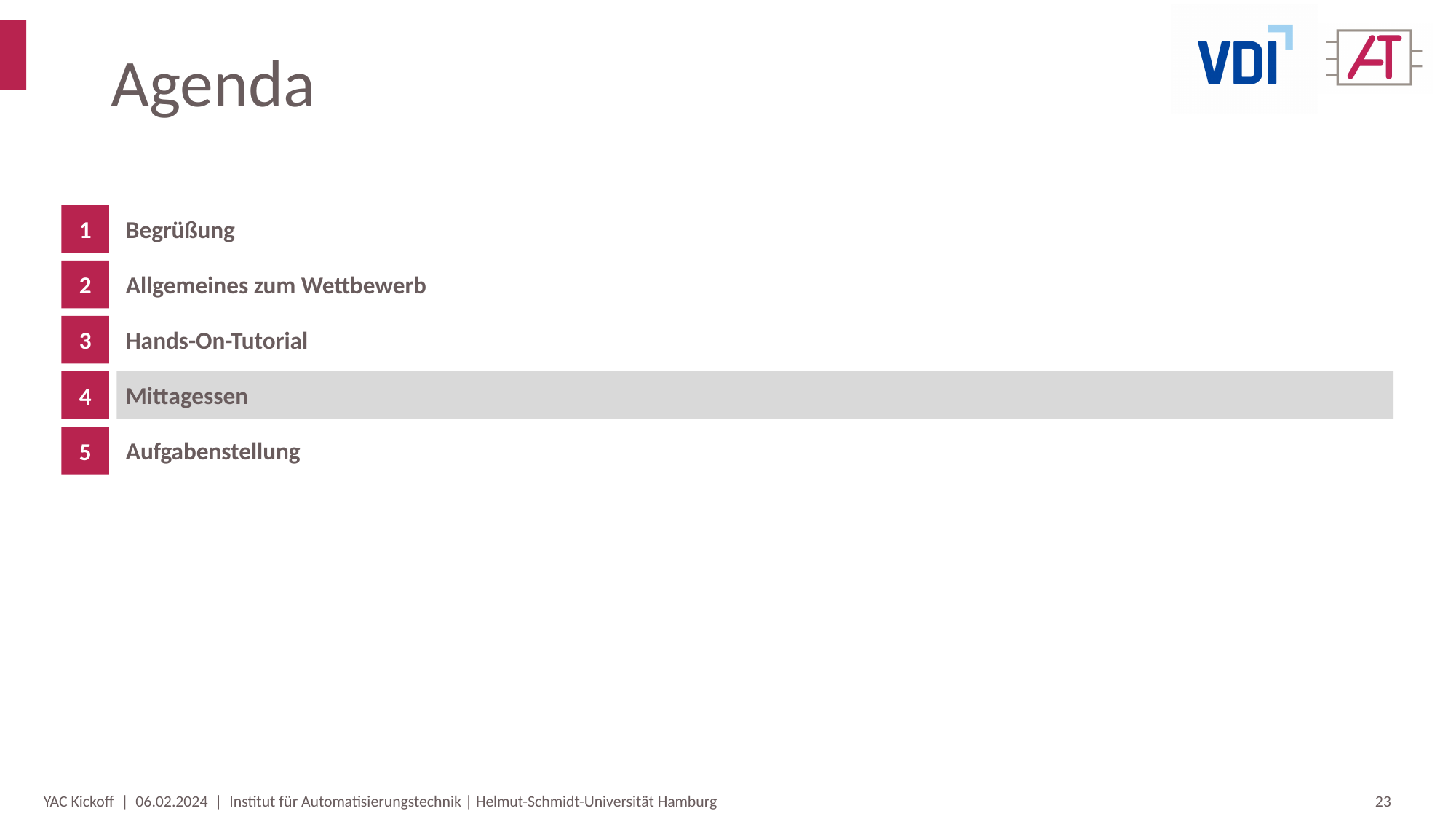

# Agenda
1
Begrüßung
2
Allgemeines zum Wettbewerb
3
Hands-On-Tutorial
4

Mittagessen
5
Aufgabenstellung